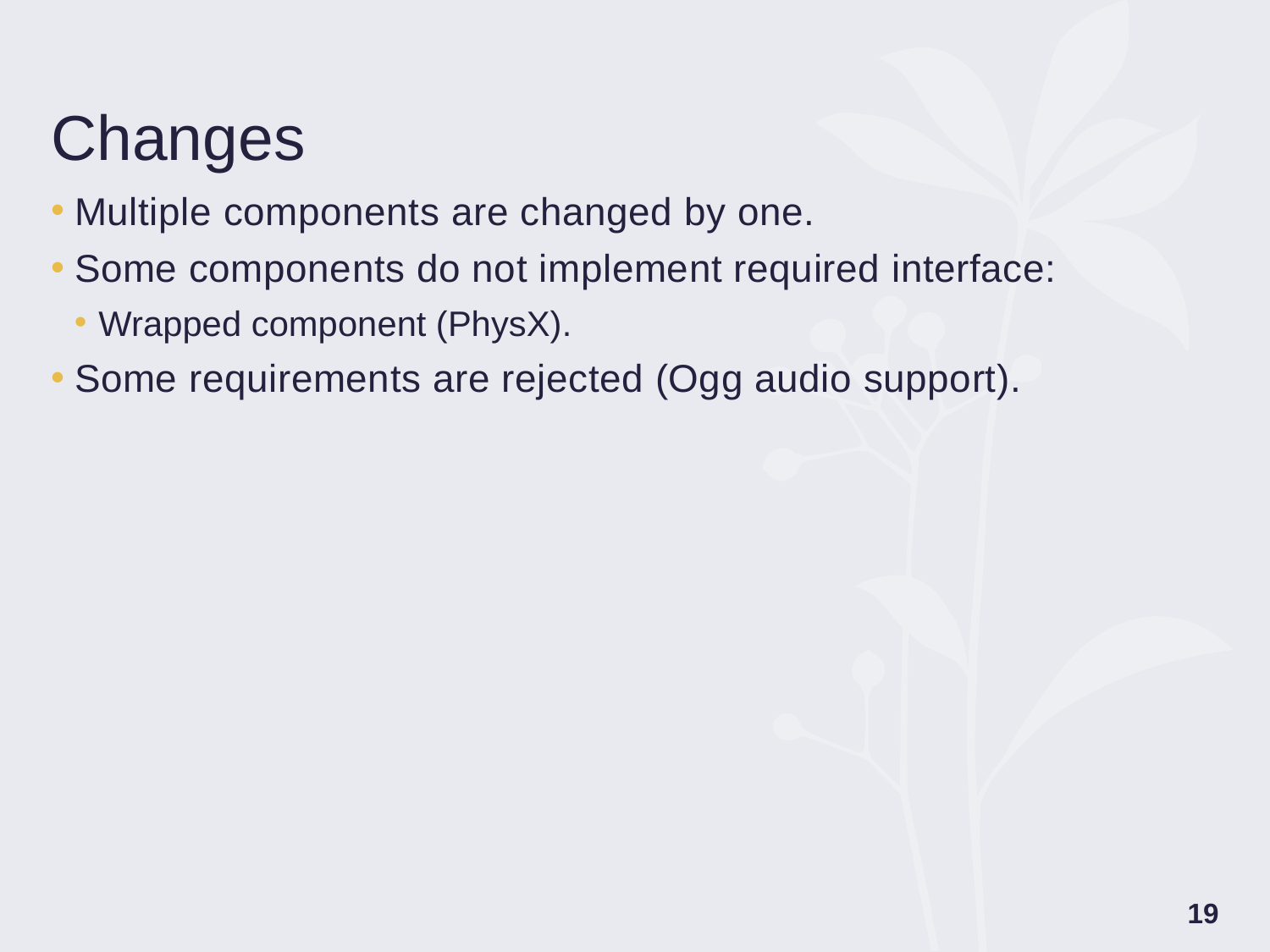

# Changes
Multiple components are changed by one.
Some components do not implement required interface:
Wrapped component (PhysX).
Some requirements are rejected (Ogg audio support).
19